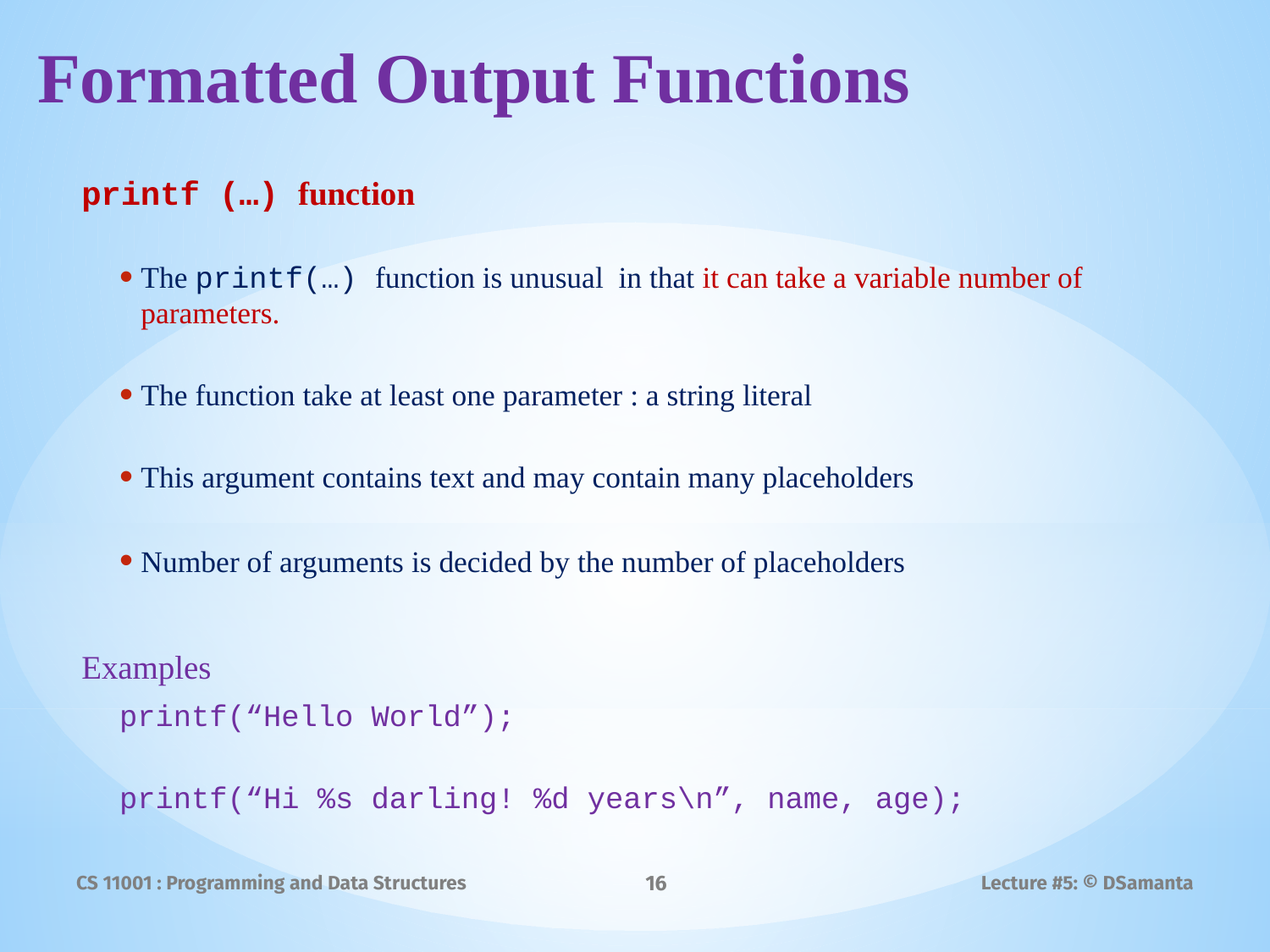

# Formatted Output Functions
printf (…) function

The printf(…) function is unusual  in that it can take a variable number of parameters.

The function take at least one parameter : a string literal

This argument contains text and may contain many placeholders

Number of arguments is decided by the number of placeholders

Examples
printf(“Hello World”);

printf(“Hi %s darling! %d years\n”, name, age);

CS 11001 : Programming and Data Structures
16
Lecture #5: © DSamanta